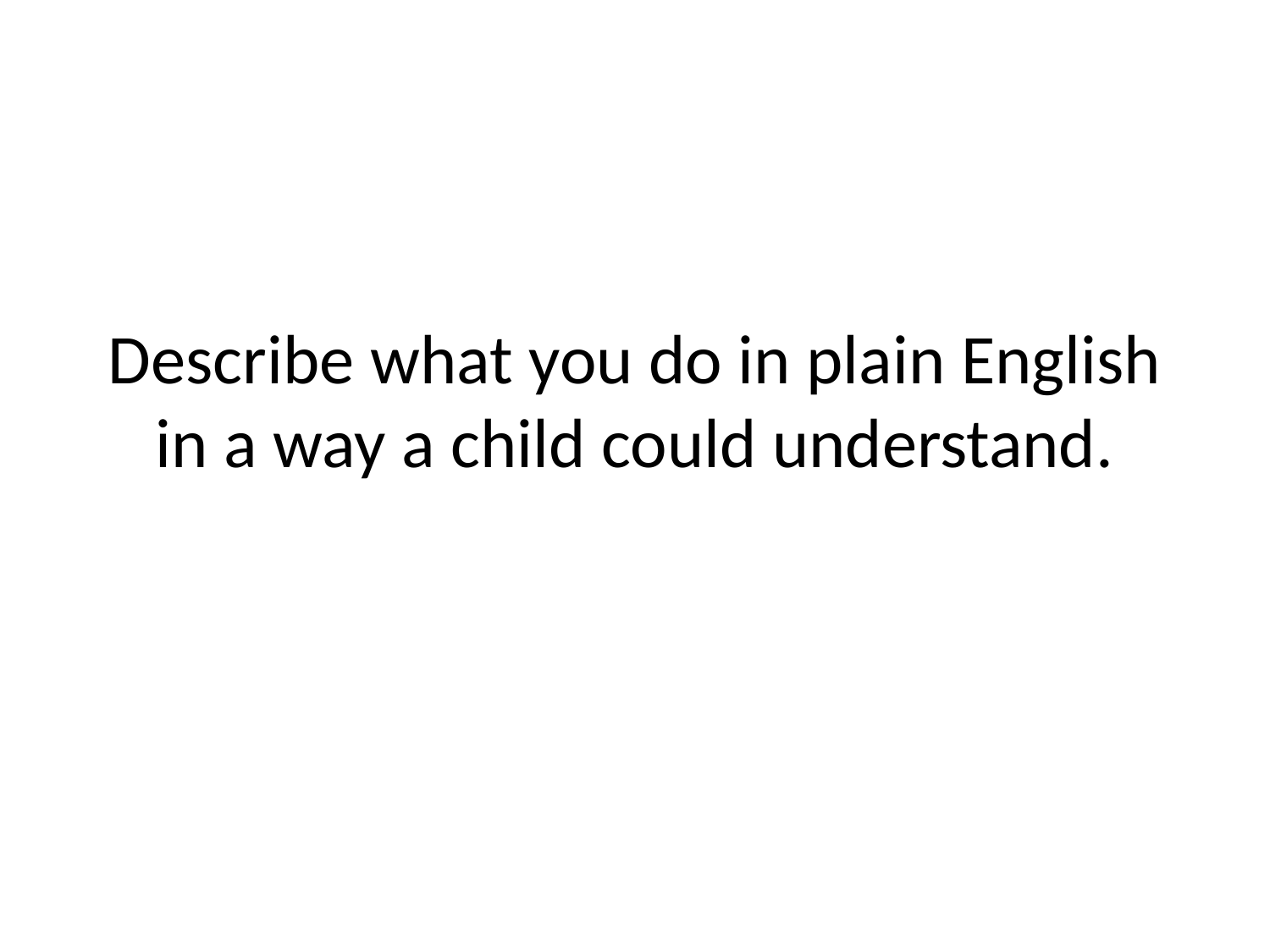

# Describe what you do in plain English in a way a child could understand.